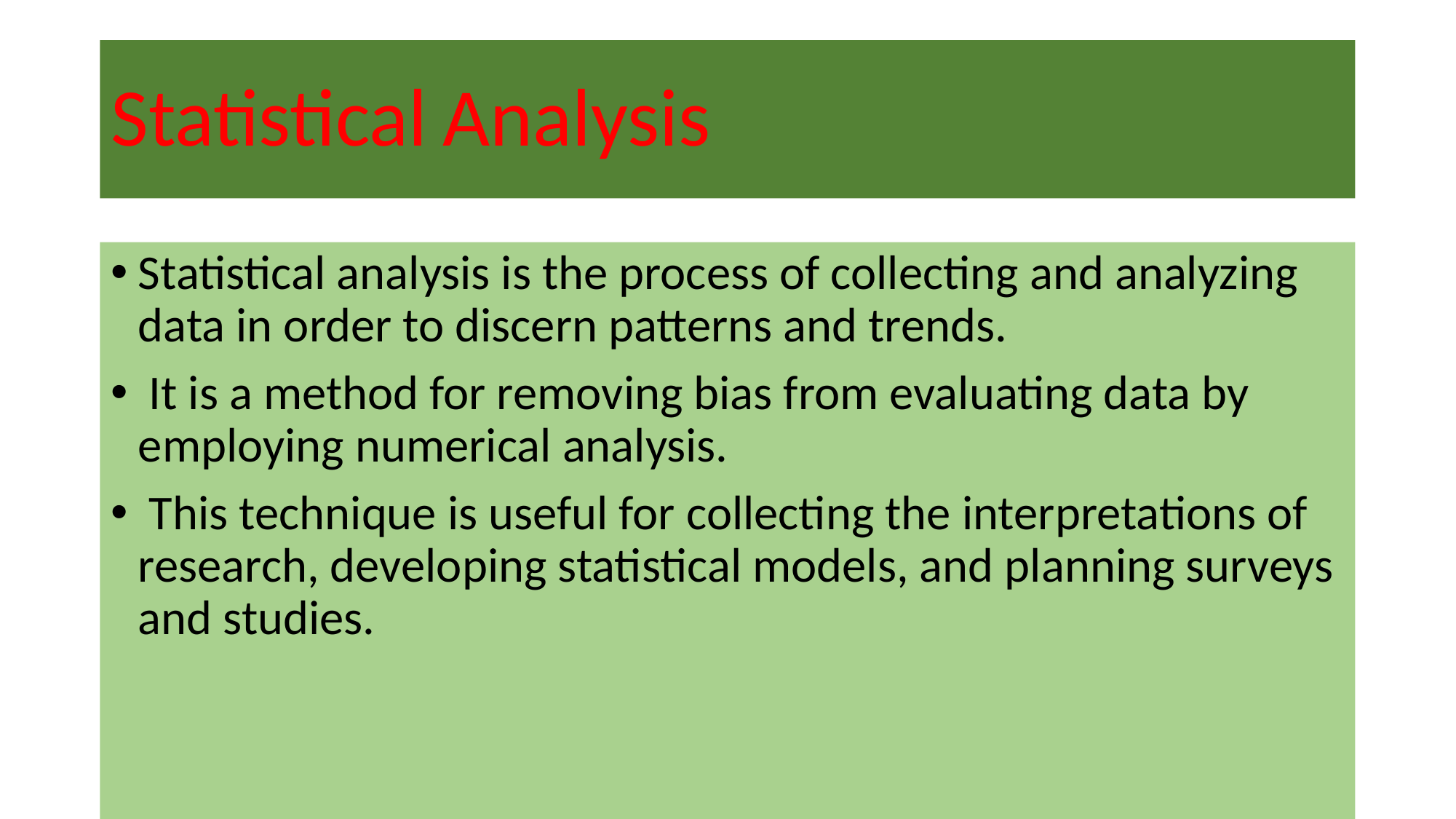

# Statistical Analysis
Statistical analysis is the process of collecting and analyzing data in order to discern patterns and trends.
 It is a method for removing bias from evaluating data by employing numerical analysis.
 This technique is useful for collecting the interpretations of research, developing statistical models, and planning surveys and studies.